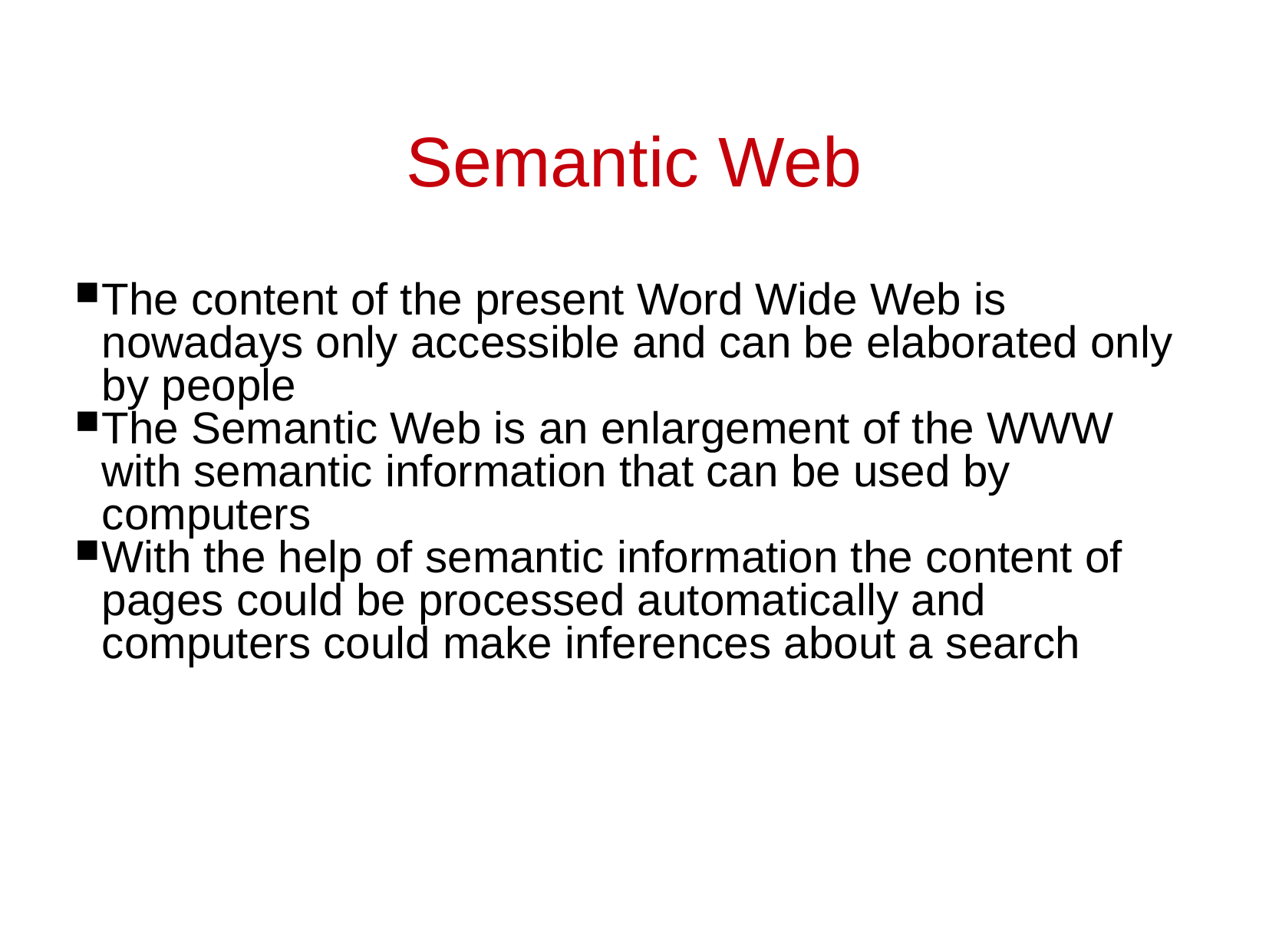

Semantic Web
The content of the present Word Wide Web is nowadays only accessible and can be elaborated only by people
The Semantic Web is an enlargement of the WWW with semantic information that can be used by computers
With the help of semantic information the content of pages could be processed automatically and computers could make inferences about a search